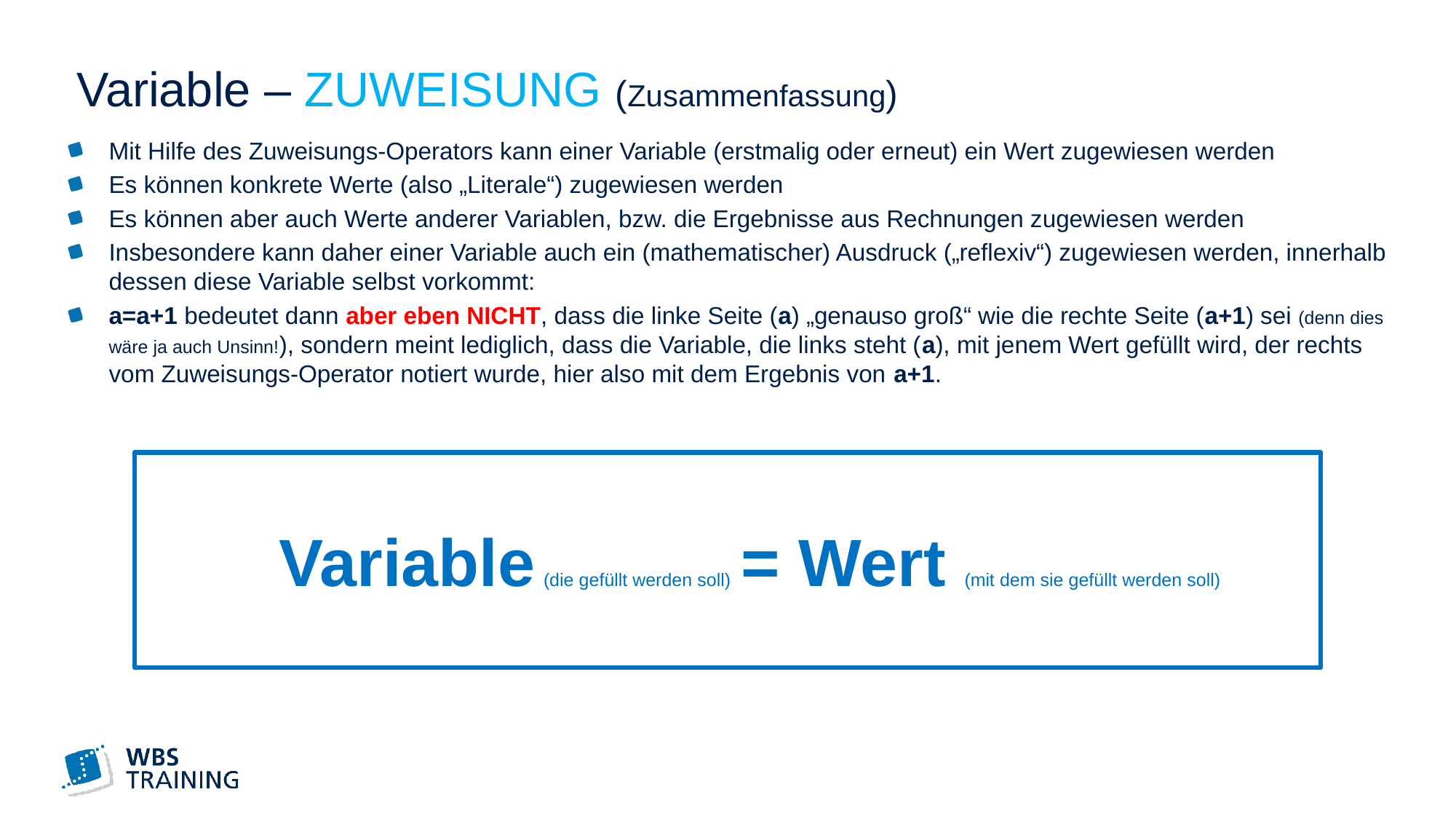

# Variable – ZUWEISUNG (Zusammenfassung)
Mit Hilfe des Zuweisungs-Operators kann einer Variable (erstmalig oder erneut) ein Wert zugewiesen werden
Es können konkrete Werte (also „Literale“) zugewiesen werden
Es können aber auch Werte anderer Variablen, bzw. die Ergebnisse aus Rechnungen zugewiesen werden
Insbesondere kann daher einer Variable auch ein (mathematischer) Ausdruck („reflexiv“) zugewiesen werden, innerhalb dessen diese Variable selbst vorkommt:
a=a+1 bedeutet dann aber eben NICHT, dass die linke Seite (a) „genauso groß“ wie die rechte Seite (a+1) sei (denn dies wäre ja auch Unsinn!), sondern meint lediglich, dass die Variable, die links steht (a), mit jenem Wert gefüllt wird, der rechts vom Zuweisungs-Operator notiert wurde, hier also mit dem Ergebnis von a+1.

VVariable (die gefüllt werden soll)  = Wert (mit dem sie gefüllt werden soll)